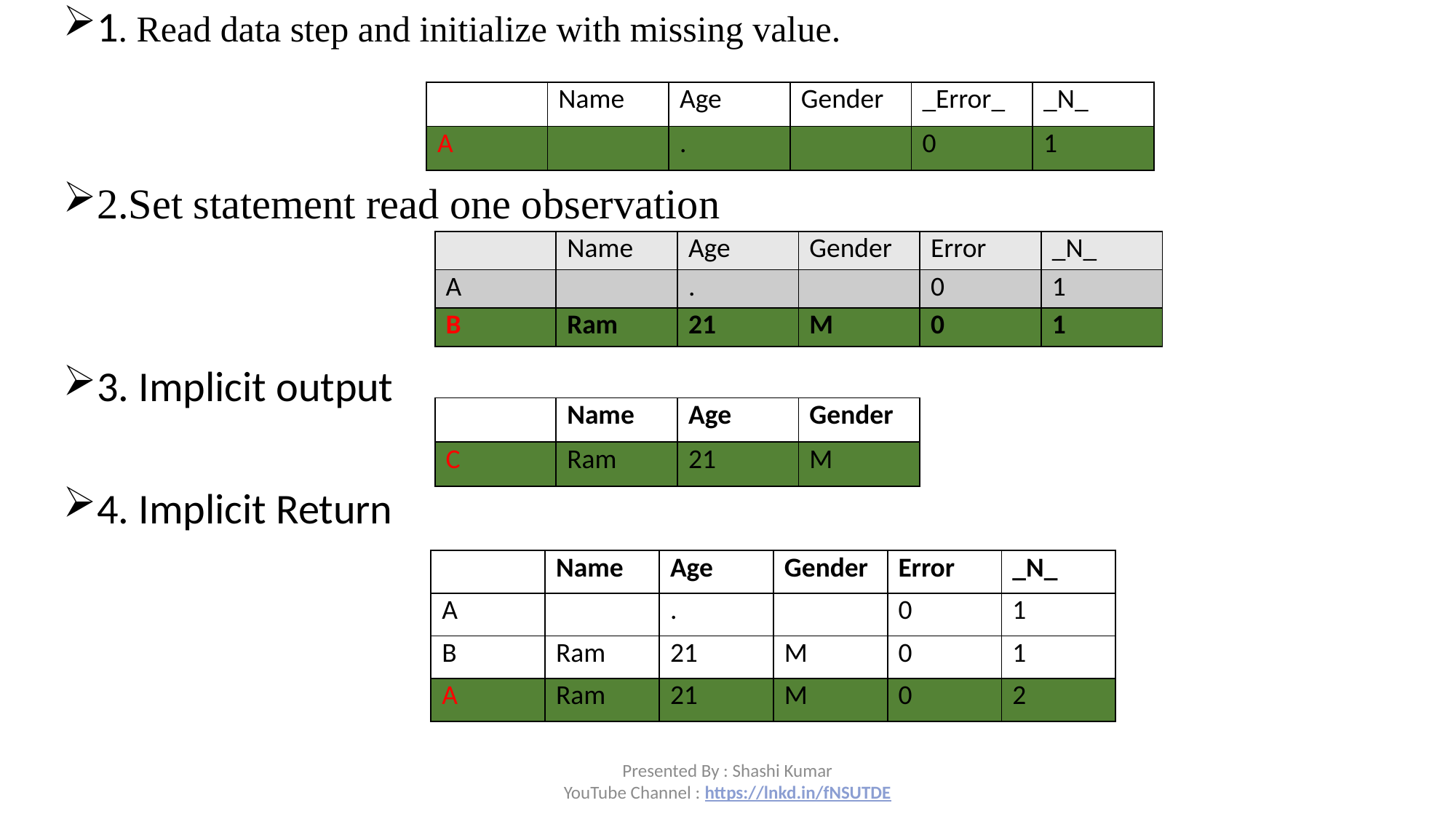

1. Read data step and initialize with missing value.

2.Set statement read one observation

3. Implicit output

4. Implicit Return

|  | Name | Age | Gender | \_Error\_ | \_N\_ |
| --- | --- | --- | --- | --- | --- |
| A |  | . |  | 0 | 1 |
|  | Name | Age | Gender | Error | \_N\_ |
| --- | --- | --- | --- | --- | --- |
| A |  | . |  | 0 | 1 |
| B | Ram | 21 | M | 0 | 1 |
|  | Name | Age | Gender |
| --- | --- | --- | --- |
| C | Ram | 21 | M |
|  | Name | Age | Gender | Error | \_N\_ |
| --- | --- | --- | --- | --- | --- |
| A |  | . |  | 0 | 1 |
| B | Ram | 21 | M | 0 | 1 |
| A | Ram | 21 | M | 0 | 2 |
Presented By : Shashi Kumar
YouTube Channel : https://lnkd.in/fNSUTDE